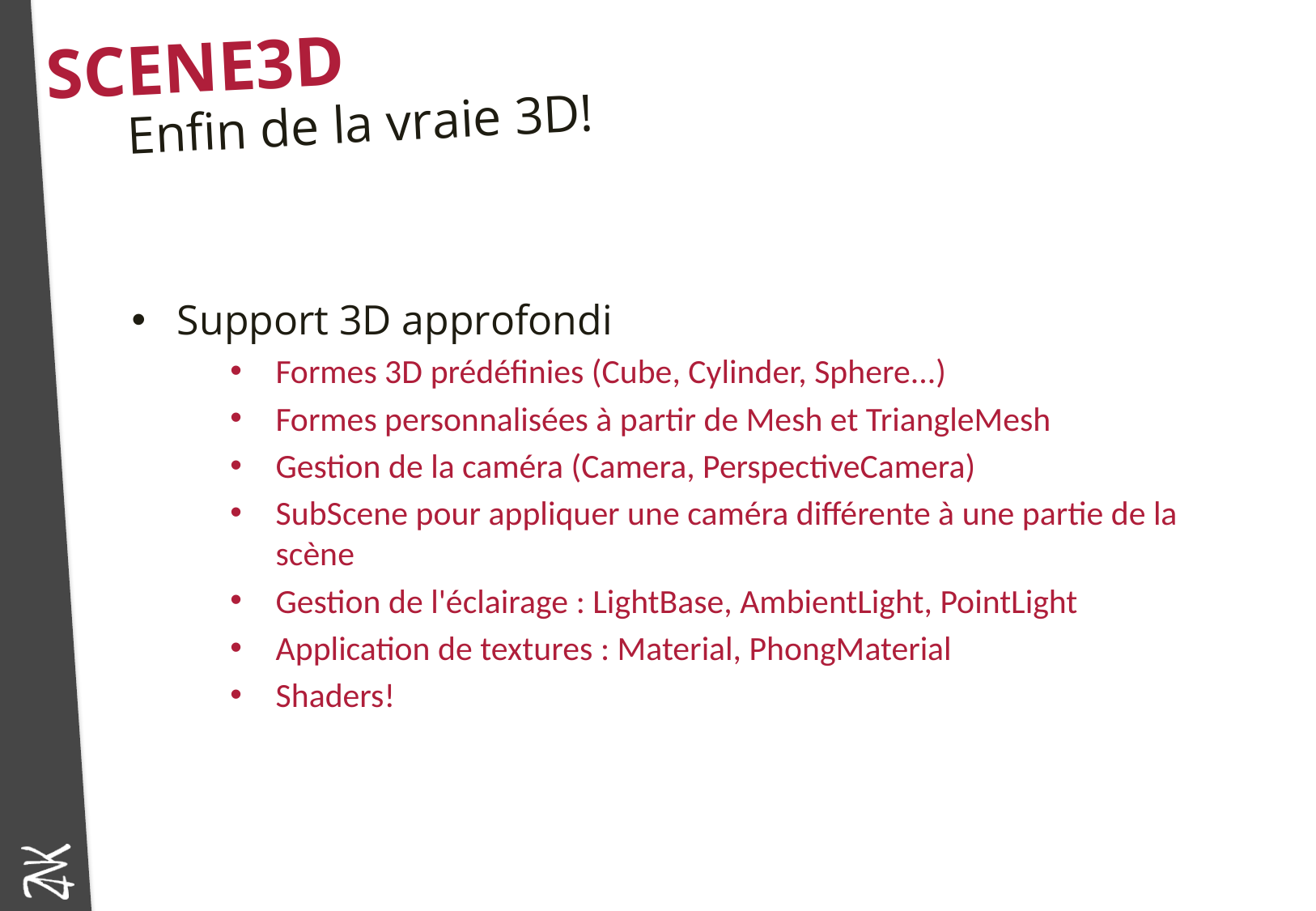

# Scene3D
Enfin de la vraie 3D!
Support 3D approfondi
Formes 3D prédéfinies (Cube, Cylinder, Sphere...)
Formes personnalisées à partir de Mesh et TriangleMesh
Gestion de la caméra (Camera, PerspectiveCamera)
SubScene pour appliquer une caméra différente à une partie de la scène
Gestion de l'éclairage : LightBase, AmbientLight, PointLight
Application de textures : Material, PhongMaterial
Shaders!